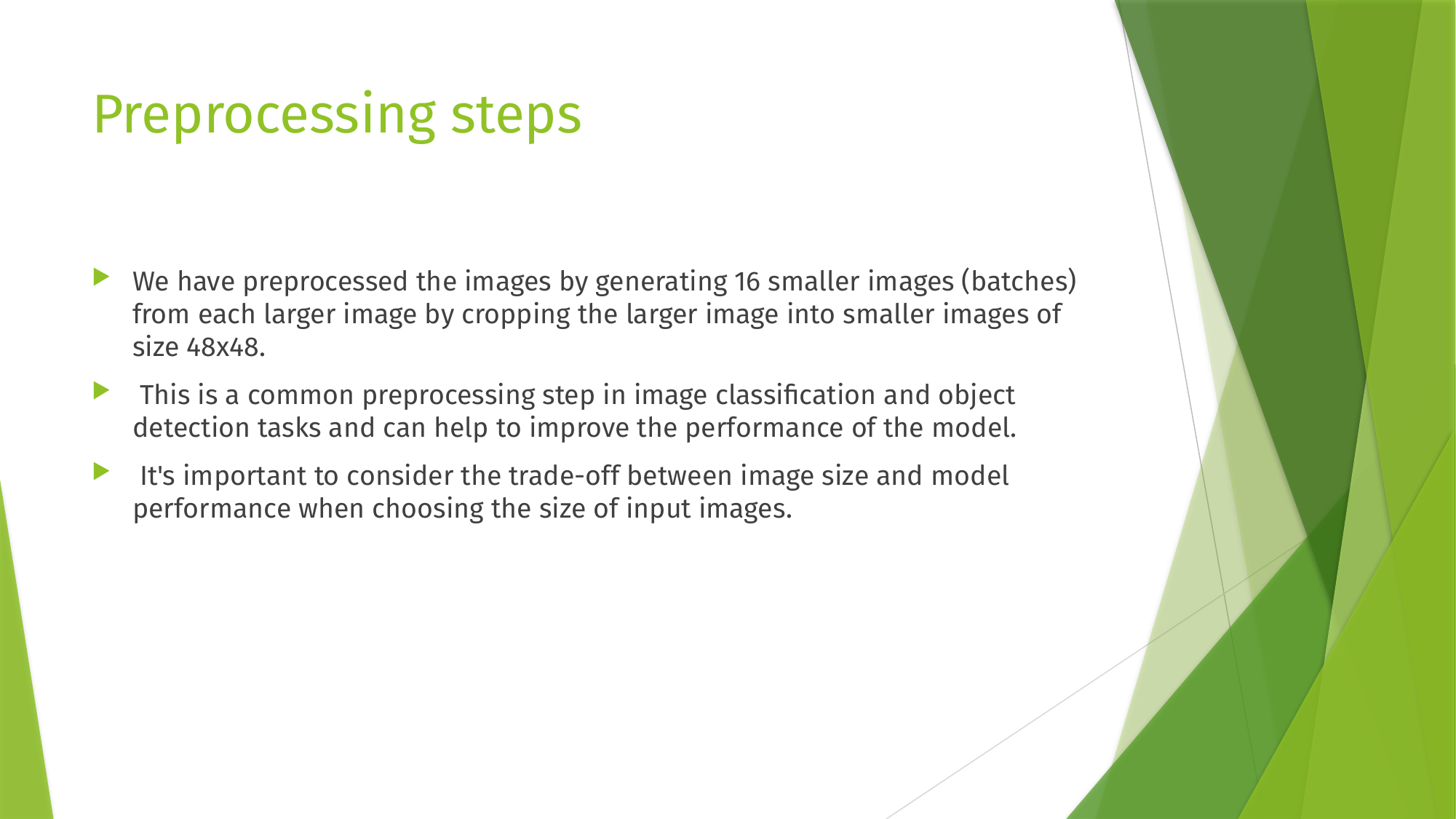

# Preprocessing steps
We have preprocessed the images by generating 16 smaller images (batches) from each larger image by cropping the larger image into smaller images of size 48x48.
 This is a common preprocessing step in image classification and object detection tasks and can help to improve the performance of the model.
 It's important to consider the trade-off between image size and model performance when choosing the size of input images.